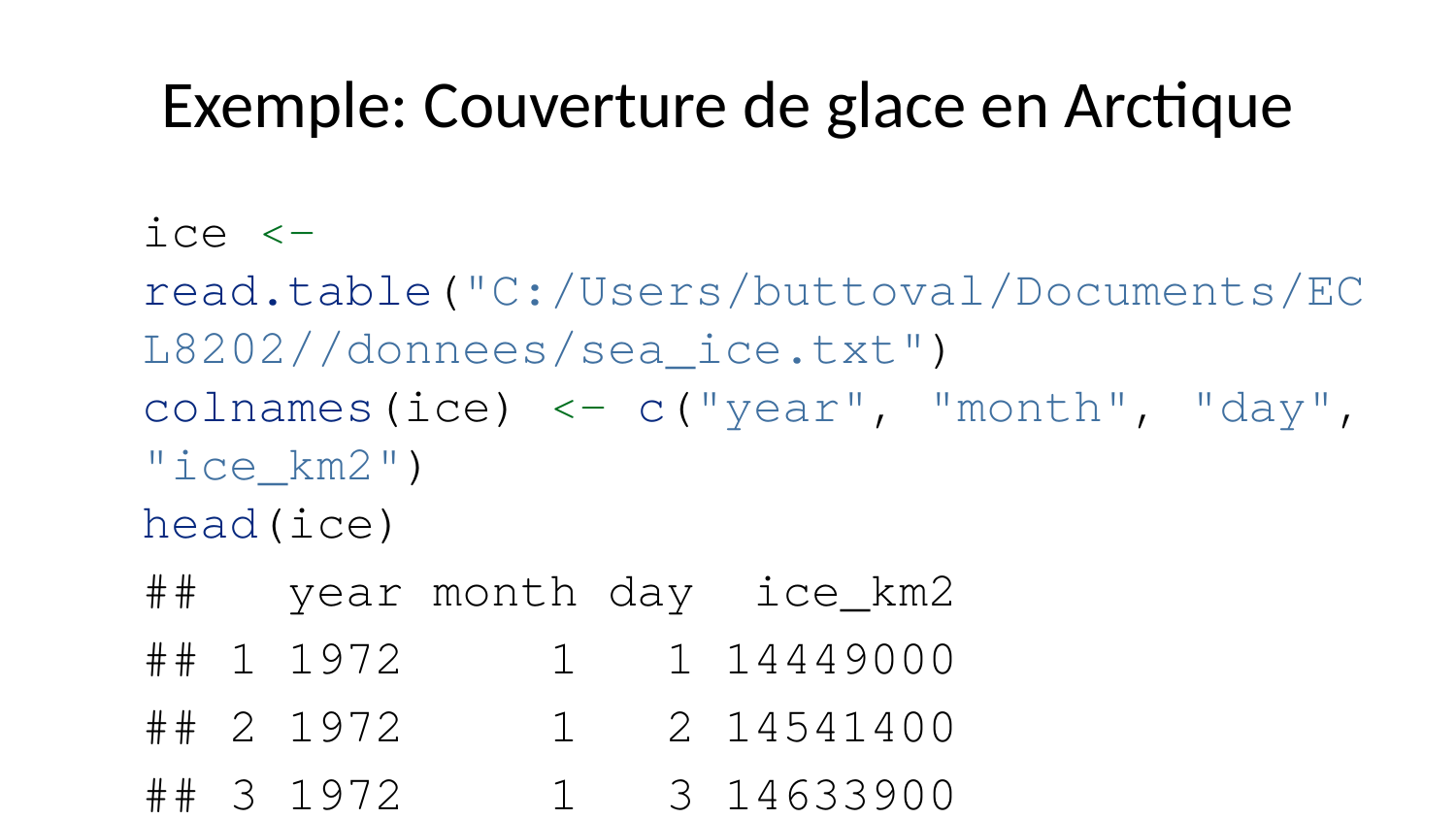

# Exemple: Couverture de glace en Arctique
ice <- read.table("C:/Users/buttoval/Documents/ECL8202//donnees/sea_ice.txt")
colnames(ice) <- c("year", "month", "day", "ice_km2")
head(ice)
##   year month day  ice_km2
## 1 1972     1   1 14449000
## 2 1972     1   2 14541400
## 3 1972     1   3 14633900
## 4 1972     1   4 14716100
## 5 1972     1   5 14808500
## 6 1972     1   6 14890700
Source: Spreen, G., L. Kaleschke, and G.Heygster (2008), Sea ice remote sensing using AMSR-E 89 GHz channels J. Geophys. Res.,vol. 113, C02S03, doi:10.1029/2005JC003384.